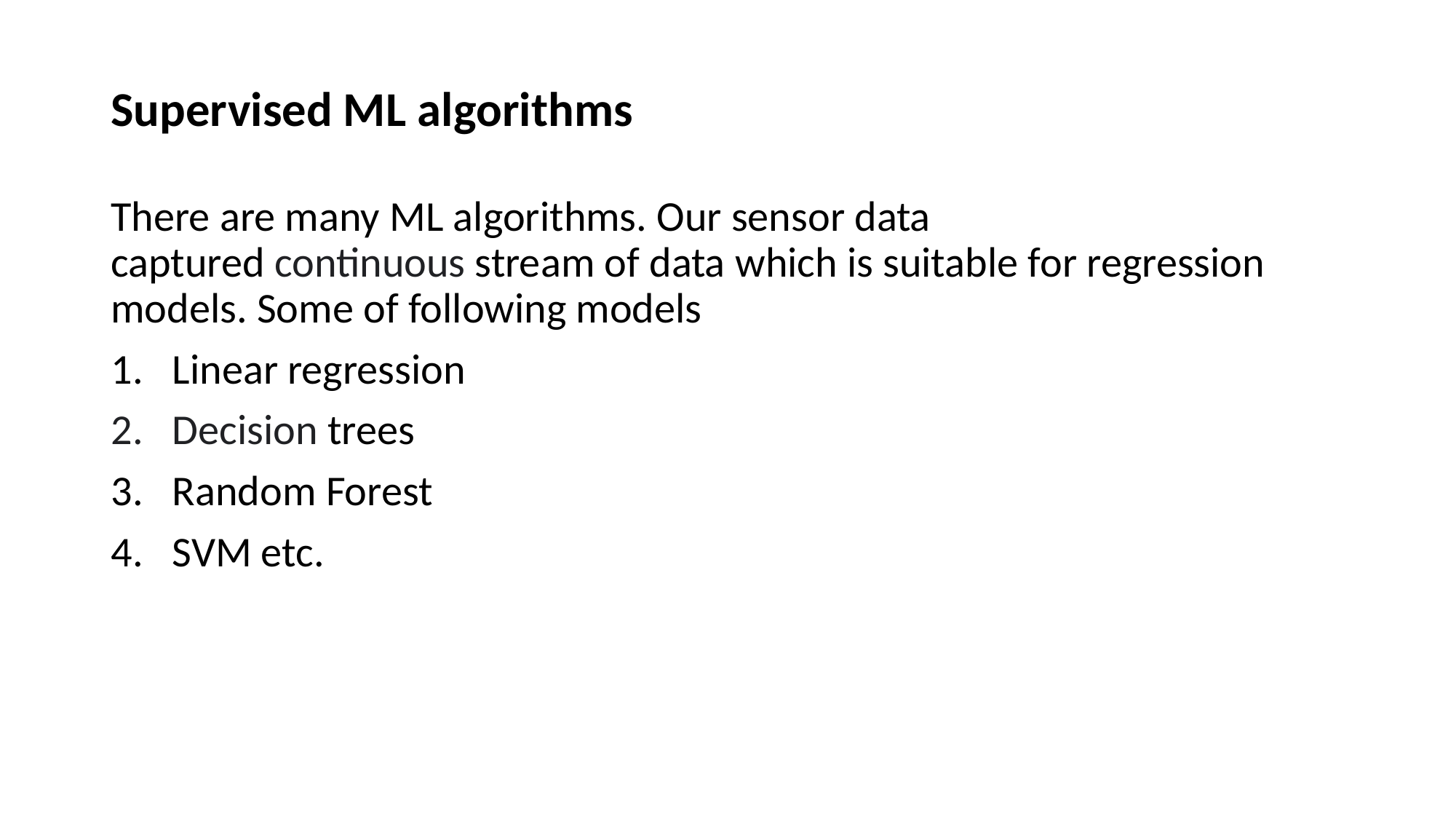

# Supervised ML algorithms
There are many ML algorithms. Our sensor data captured continuous stream of data which is suitable for regression models. Some of following models
Linear regression
Decision trees
Random Forest
SVM etc.